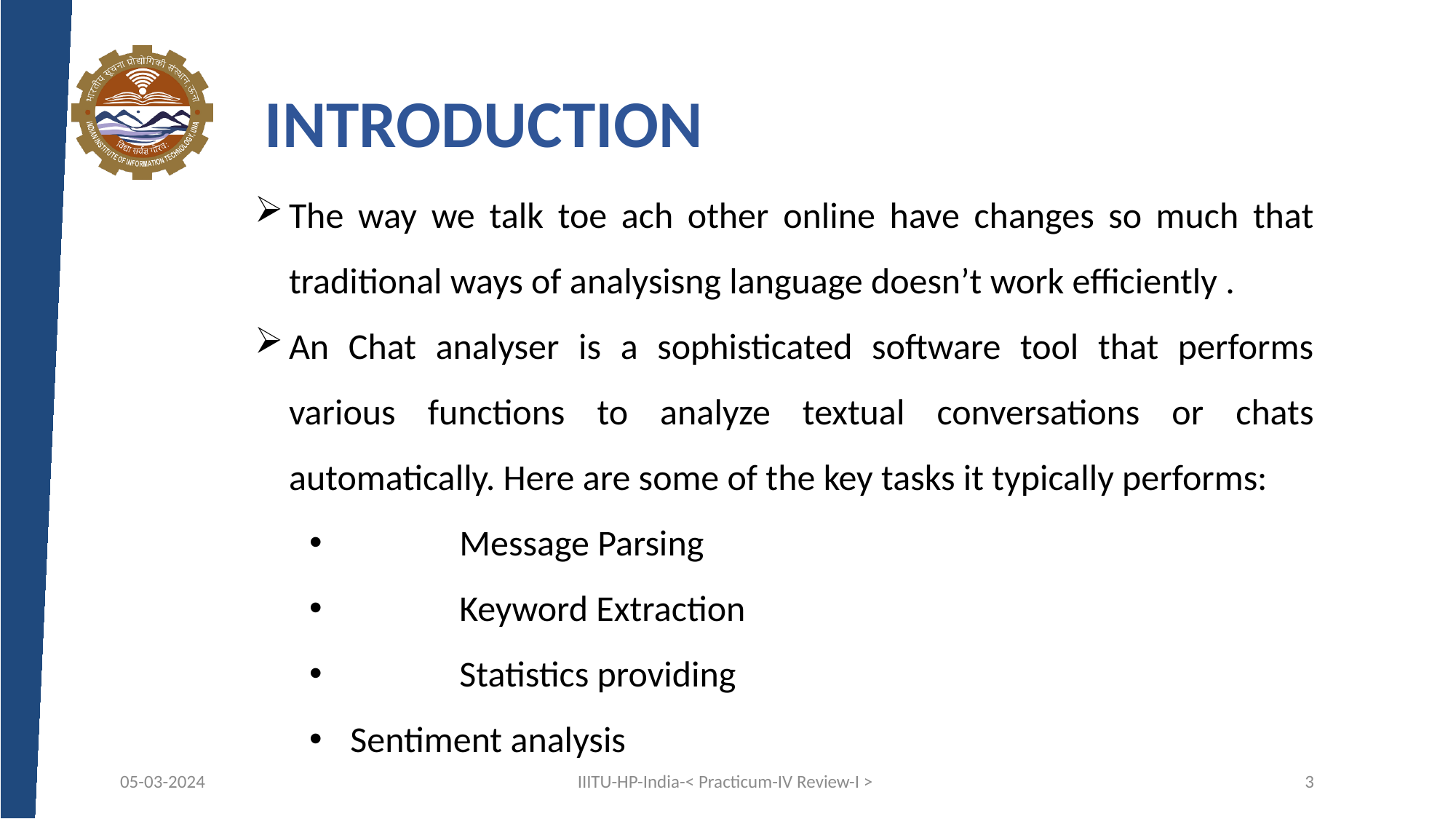

INTRODUCTION

The way we talk toe ach other online have changes so much that traditional ways of analysisng language doesn’t work efficiently .
An Chat analyser is a sophisticated software tool that performs various functions to analyze textual conversations or chats automatically. Here are some of the key tasks it typically performs:
	Message Parsing
	Keyword Extraction
	Statistics providing
Sentiment analysis

05-03-2024
IIITU-HP-India-< Practicum-IV Review-I >
3